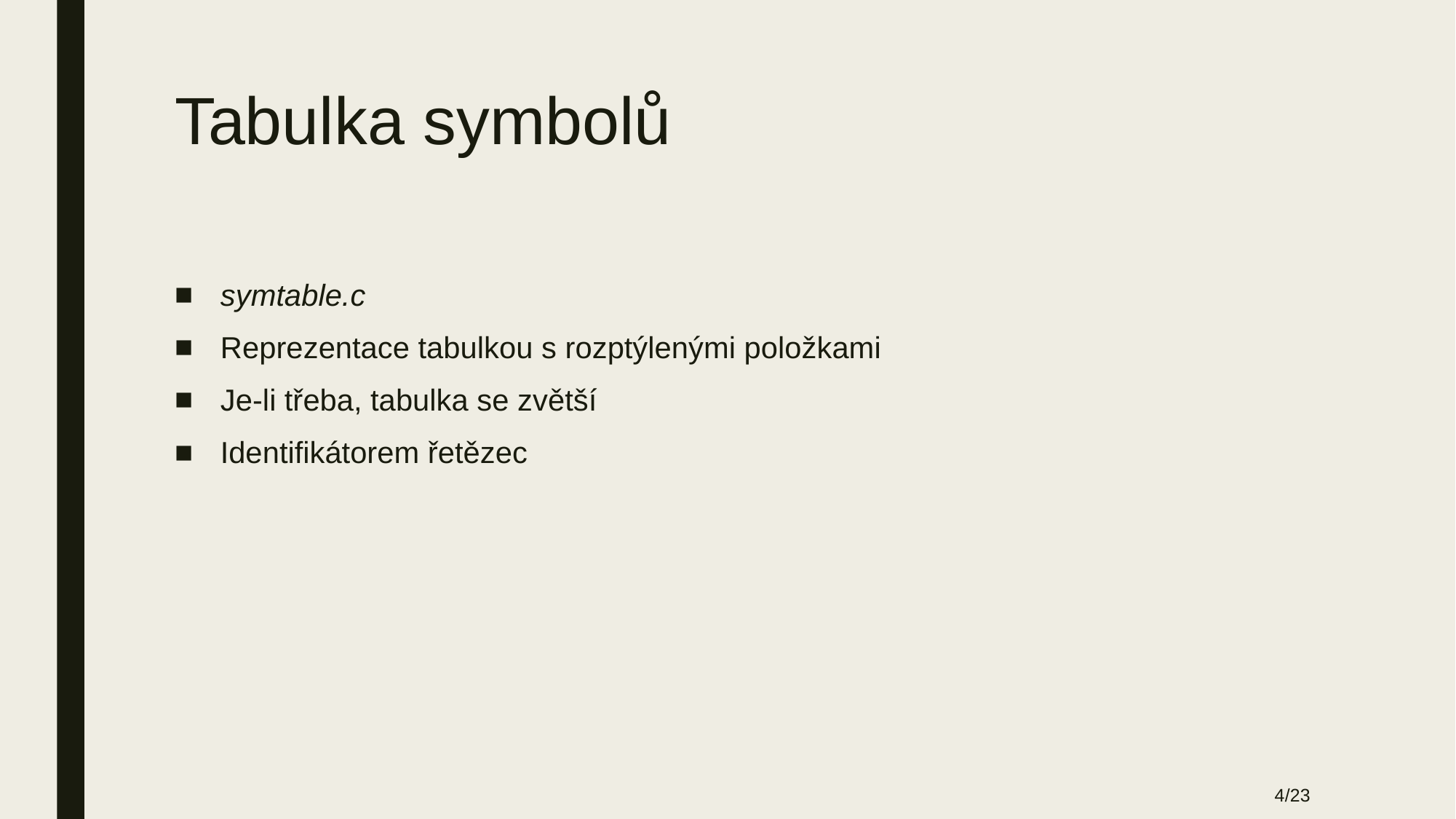

# Tabulka symbolů
symtable.c
Reprezentace tabulkou s rozptýlenými položkami
Je-li třeba, tabulka se zvětší
Identifikátorem řetězec

4/23